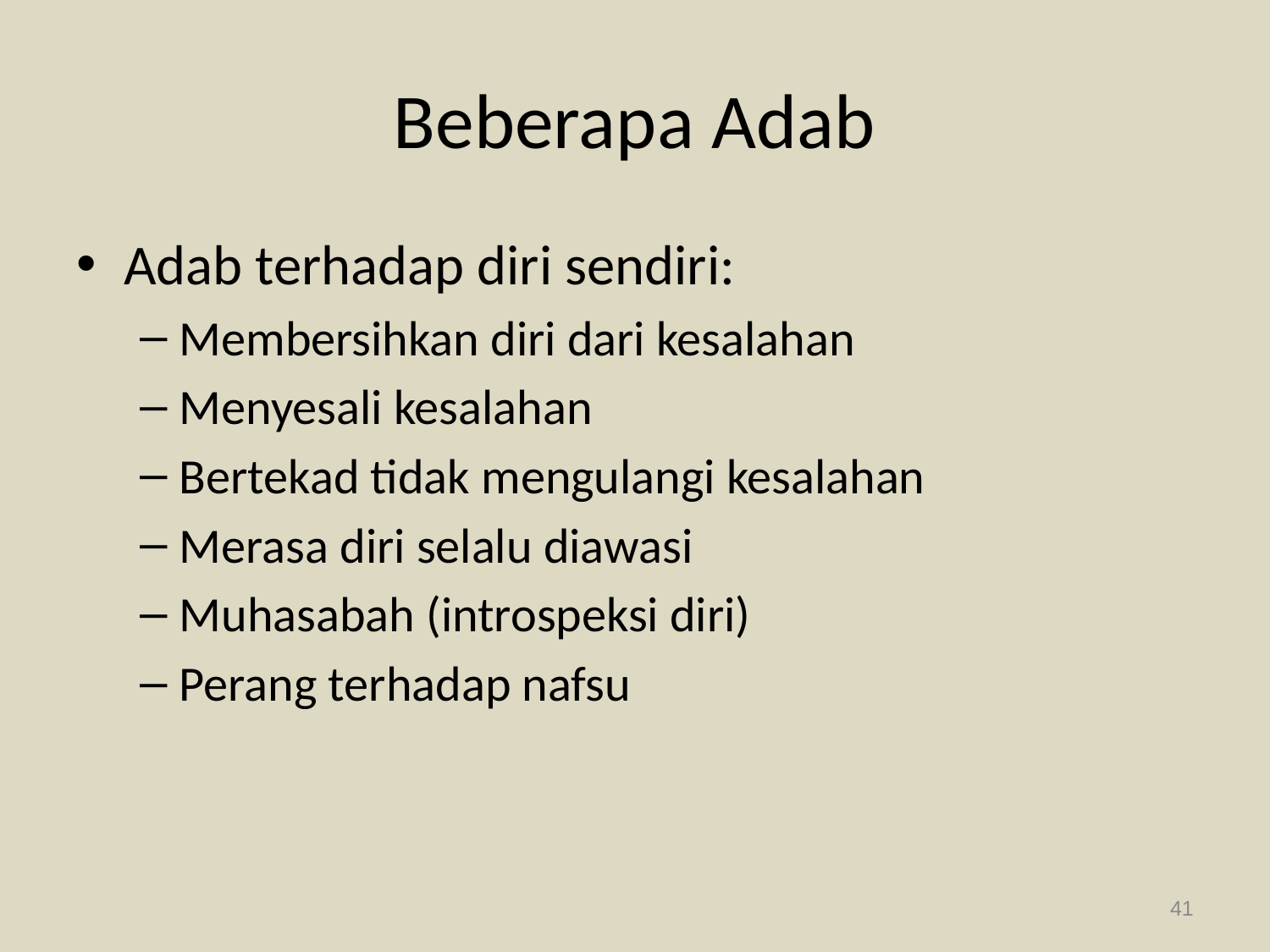

# Beberapa Adab
Adab terhadap diri sendiri:
Membersihkan diri dari kesalahan
Menyesali kesalahan
Bertekad tidak mengulangi kesalahan
Merasa diri selalu diawasi
Muhasabah (introspeksi diri)
Perang terhadap nafsu

41